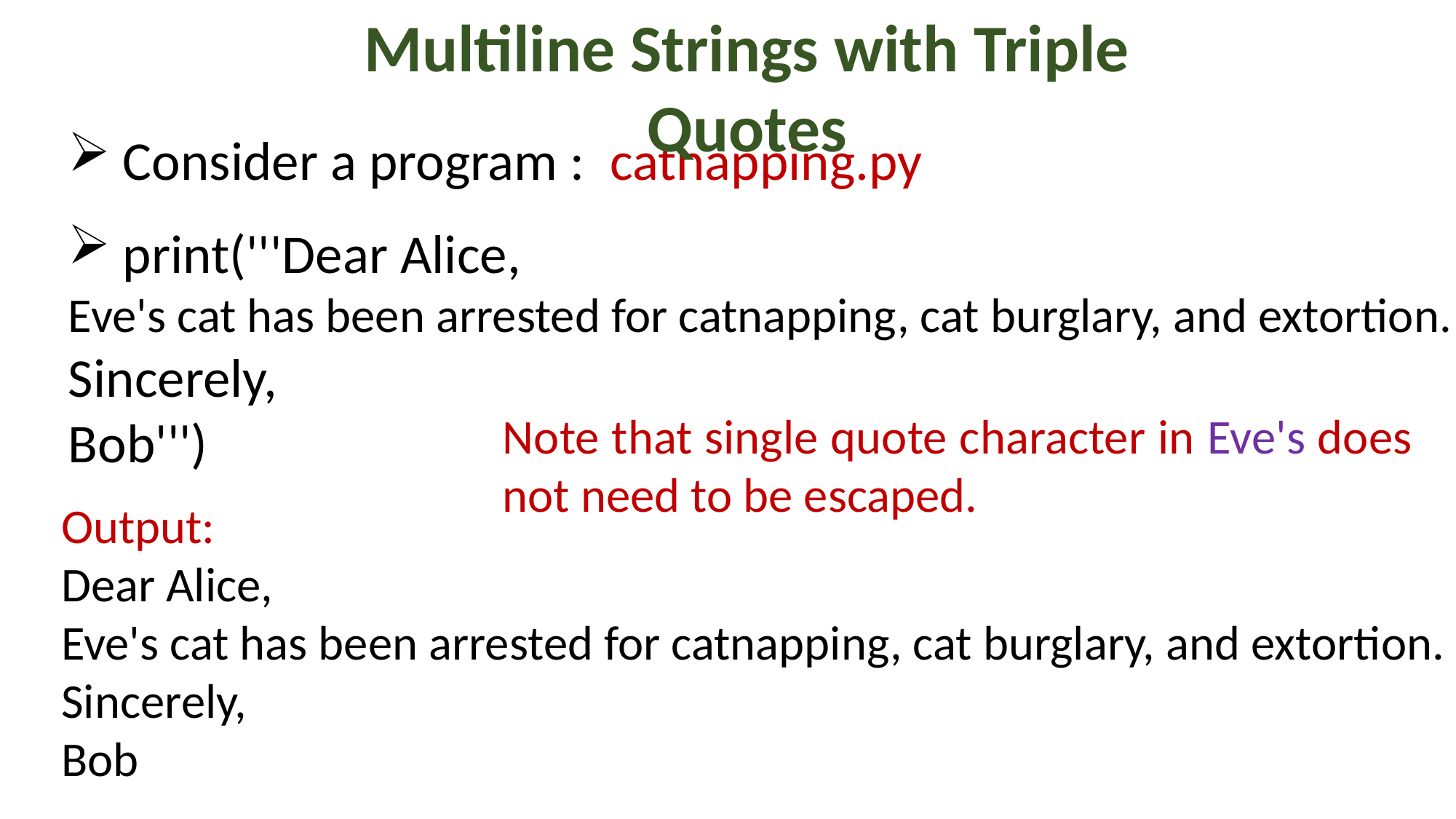

Multiline Strings with Triple Quotes
Consider a program :  catnapping.py
print('''Dear Alice,
Eve's cat has been arrested for catnapping, cat burglary, and extortion.
Sincerely,
Bob''')
Note that single quote character in Eve's does not need to be escaped.
Output:
Dear Alice,
Eve's cat has been arrested for catnapping, cat burglary, and extortion.
Sincerely,
Bob